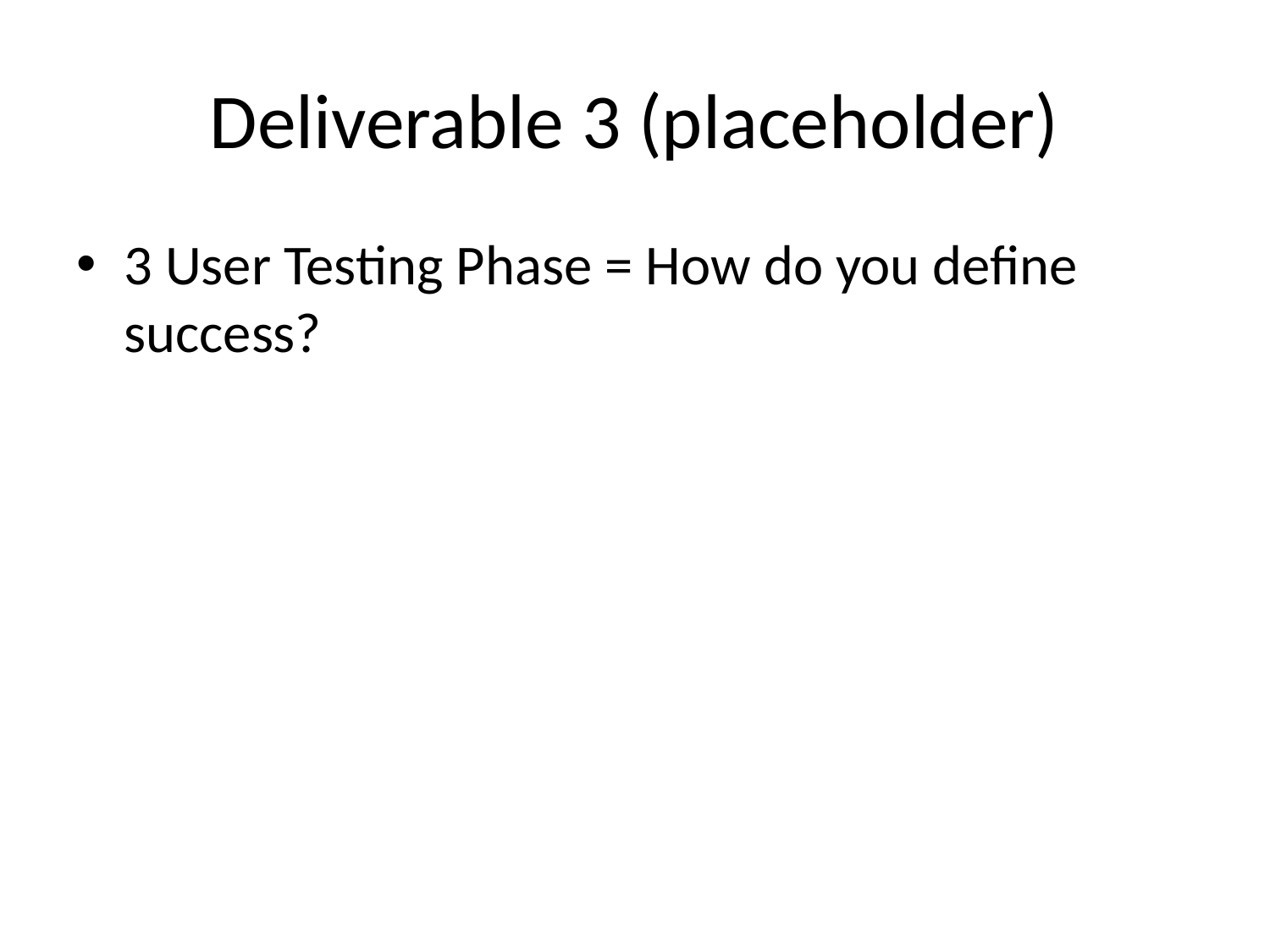

# Deliverable 3 (placeholder)
3 User Testing Phase = How do you define success?